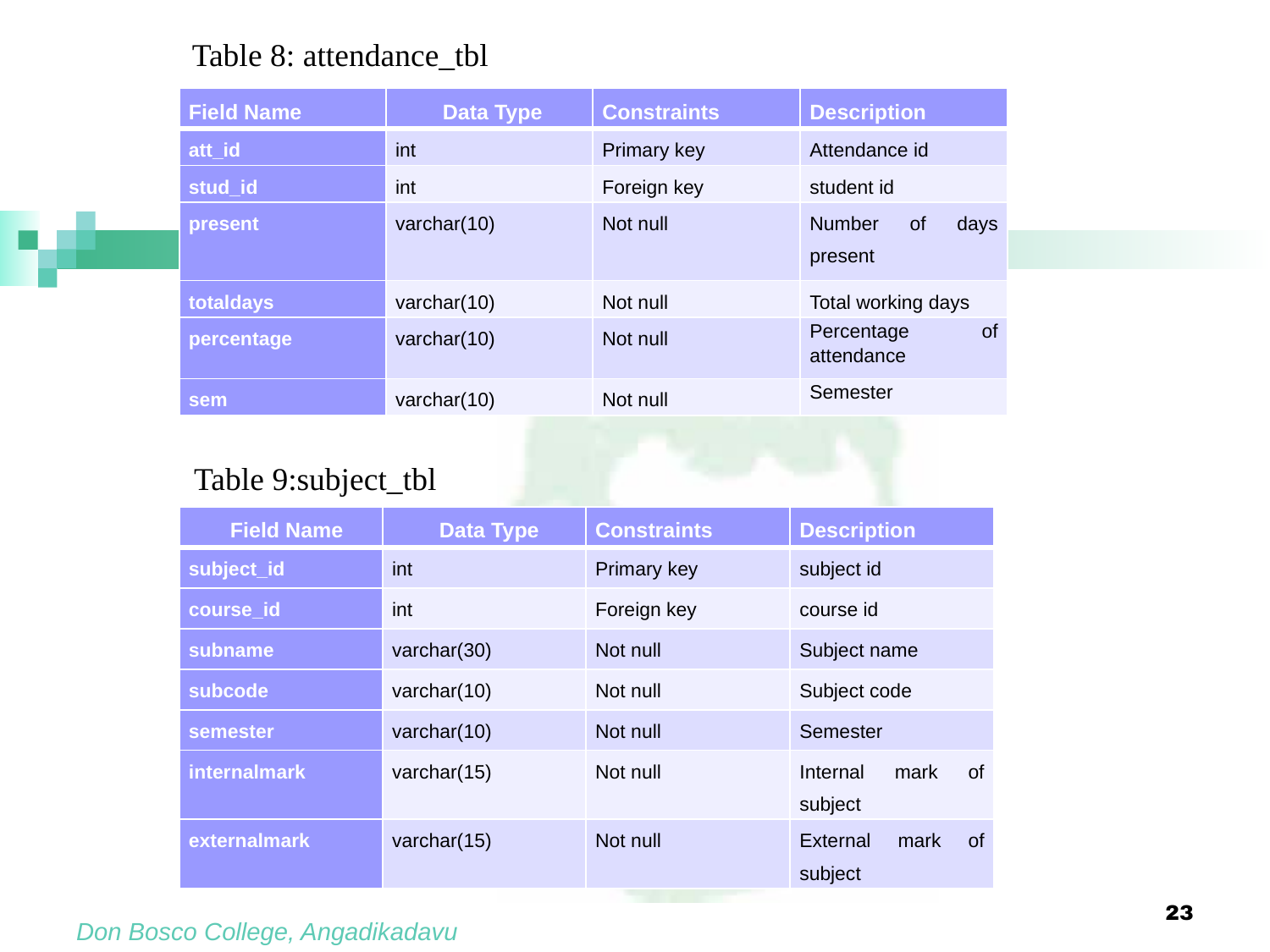

Table 8: attendance_tbl
| Field Name | Data Type | Constraints | Description |
| --- | --- | --- | --- |
| att\_id | int | Primary key | Attendance id |
| stud\_id | int | Foreign key | student id |
| present | varchar(10) | Not null | Number of days present |
| totaldays | varchar(10) | Not null | Total working days |
| percentage | varchar(10) | Not null | Percentage of attendance |
| sem | varchar(10) | Not null | Semester |
Table 9:subject_tbl
| Field Name | Data Type | Constraints | Description |
| --- | --- | --- | --- |
| subject\_id | int | Primary key | subject id |
| course\_id | int | Foreign key | course id |
| subname | varchar(30) | Not null | Subject name |
| subcode | varchar(10) | Not null | Subject code |
| semester | varchar(10) | Not null | Semester |
| internalmark | varchar(15) | Not null | Internal mark of subject |
| externalmark | varchar(15) | Not null | External mark of subject |
23
Don Bosco College, Angadikadavu